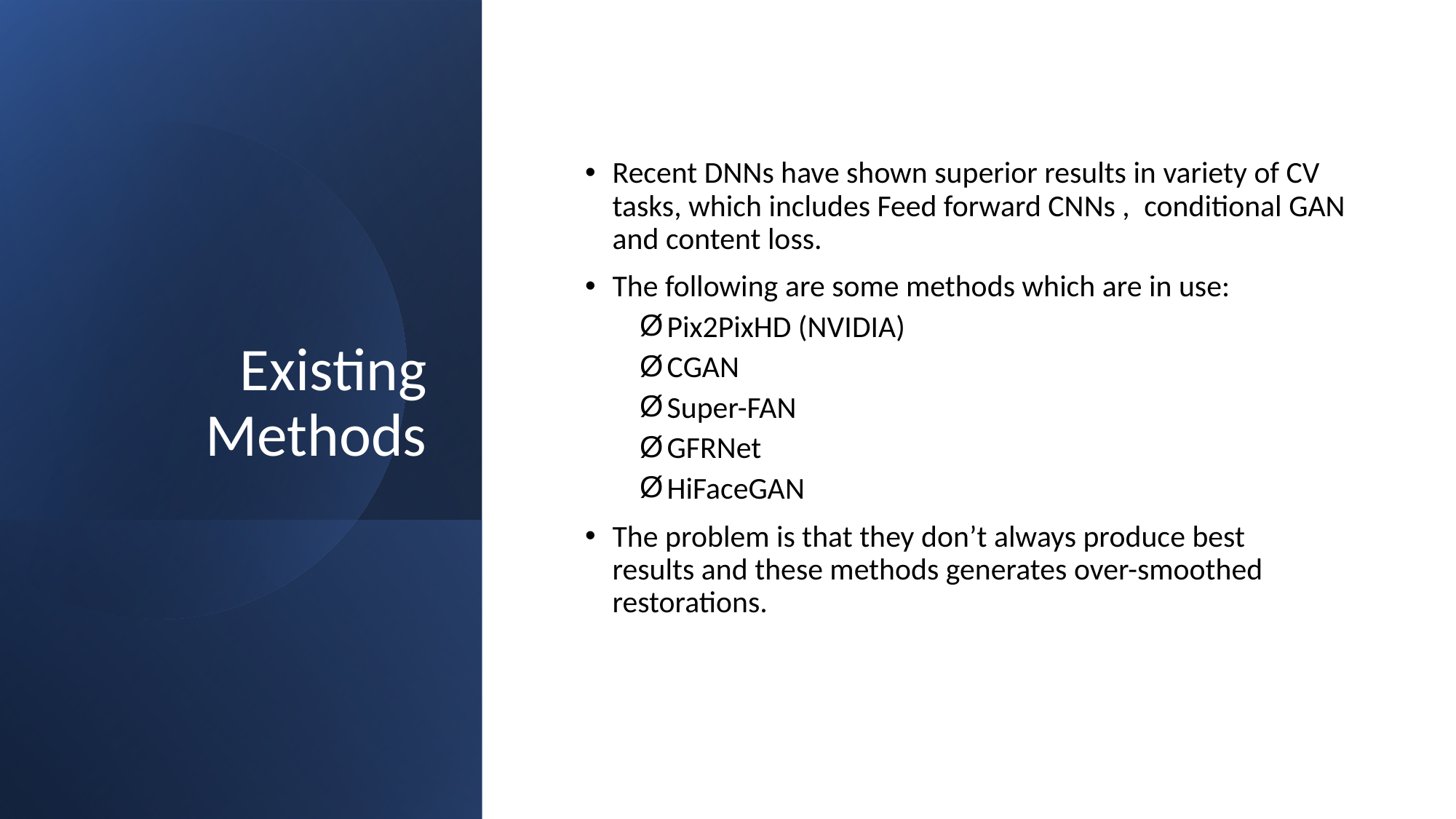

# Existing Methods
Recent DNNs have shown superior results in variety of CV tasks, which includes Feed forward CNNs ,  conditional GAN and content loss.
The following are some methods which are in use:
Pix2PixHD (NVIDIA)
CGAN
Super-FAN
GFRNet
HiFaceGAN
The problem is that they don’t always produce best results and these methods generates over-smoothed restorations.